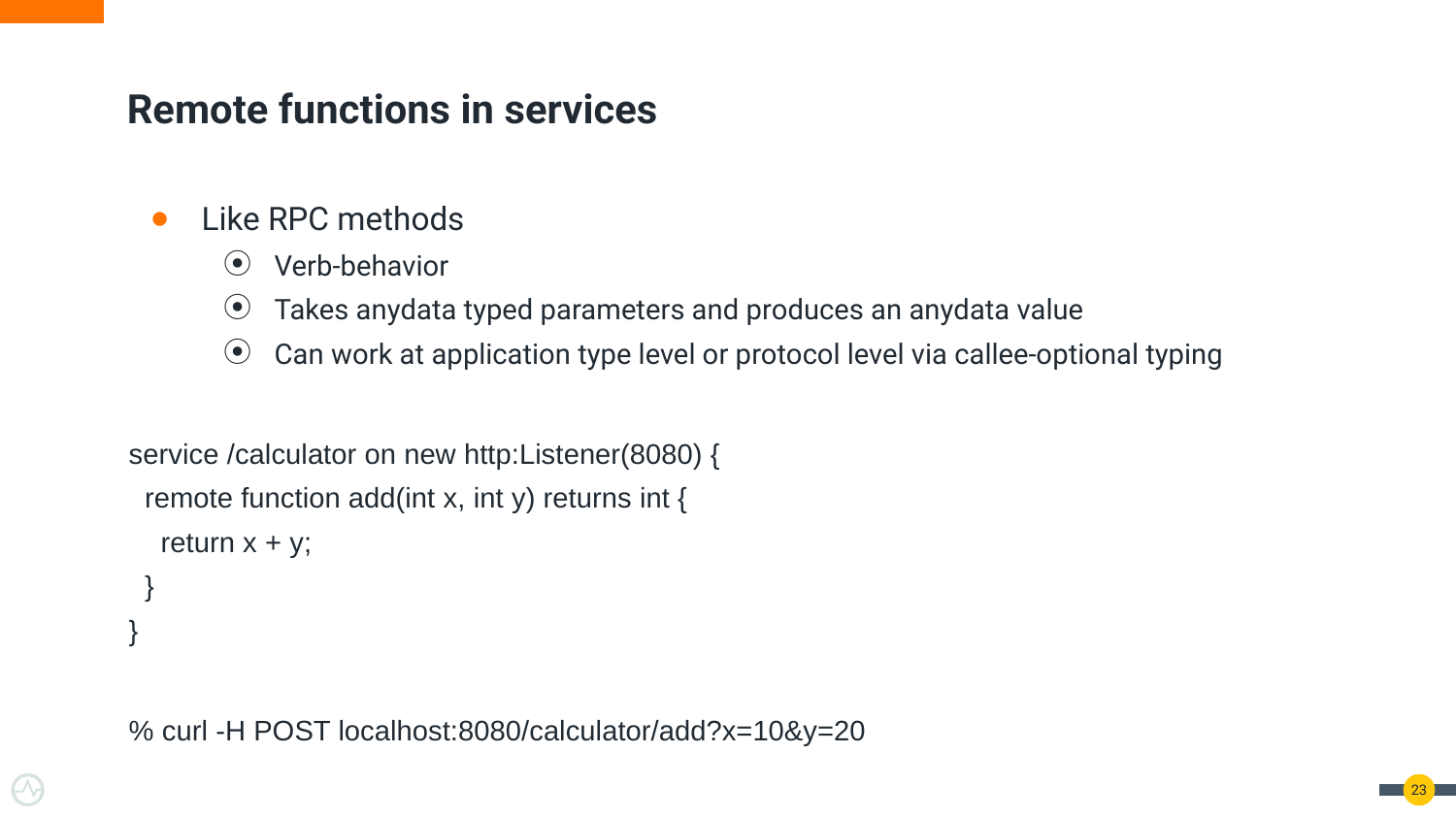

# Remote functions in services
Like RPC methods
Verb-behavior
Takes anydata typed parameters and produces an anydata value
Can work at application type level or protocol level via callee-optional typing
service /calculator on new http:Listener(8080) {
  remote function add(int x, int y) returns int {
    return x + y;
  }
}
% curl -H POST localhost:8080/calculator/add?x=10&y=20
23